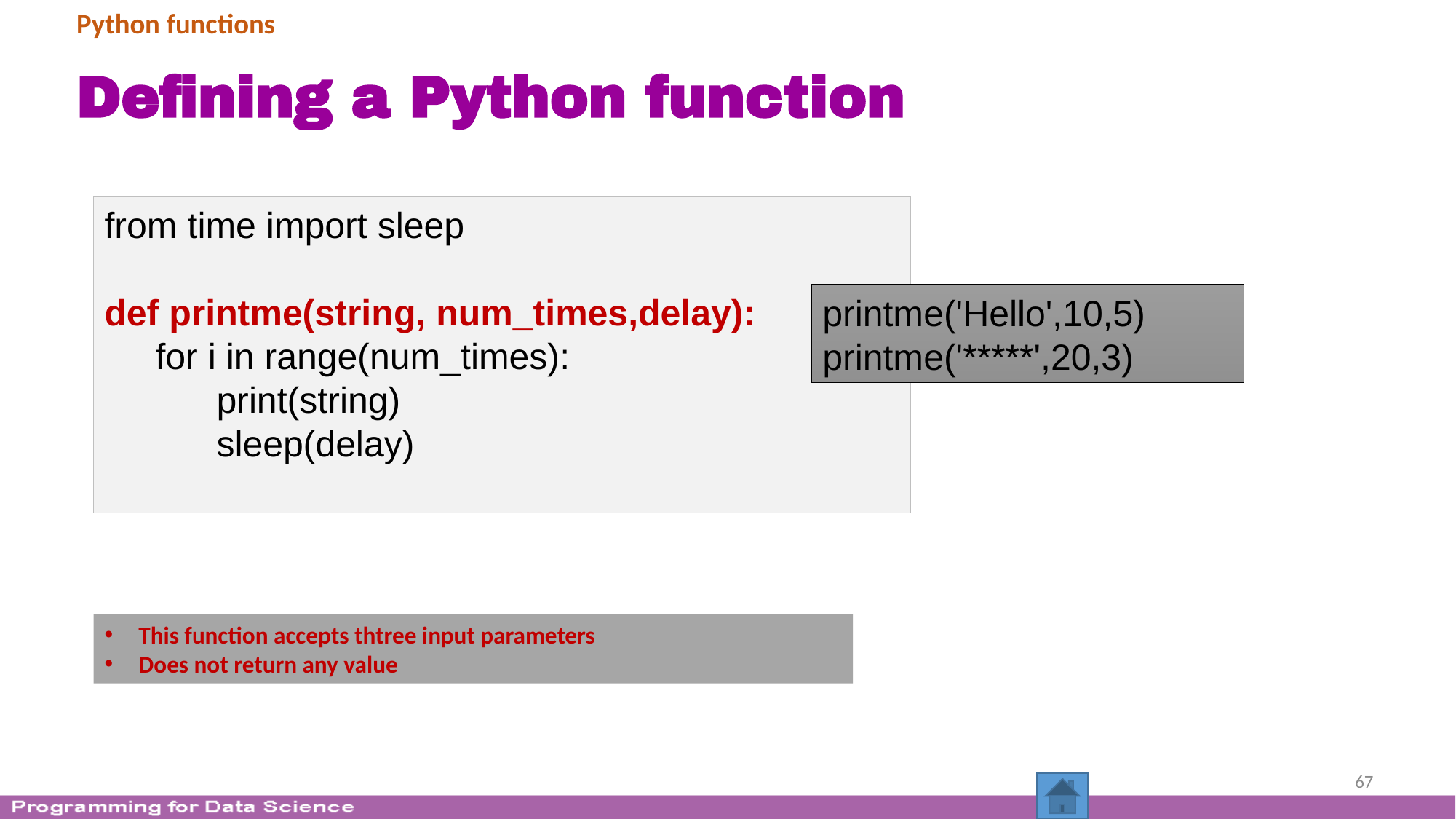

Python functions
# Defining a Python function
from time import sleep

def printme(string, num_times,delay):
     for i in range(num_times):
           print(string)
           sleep(delay)

printme('Hello',10,5)
printme('*****',20,3)
This function accepts thtree input parameters
Does not return any value
67